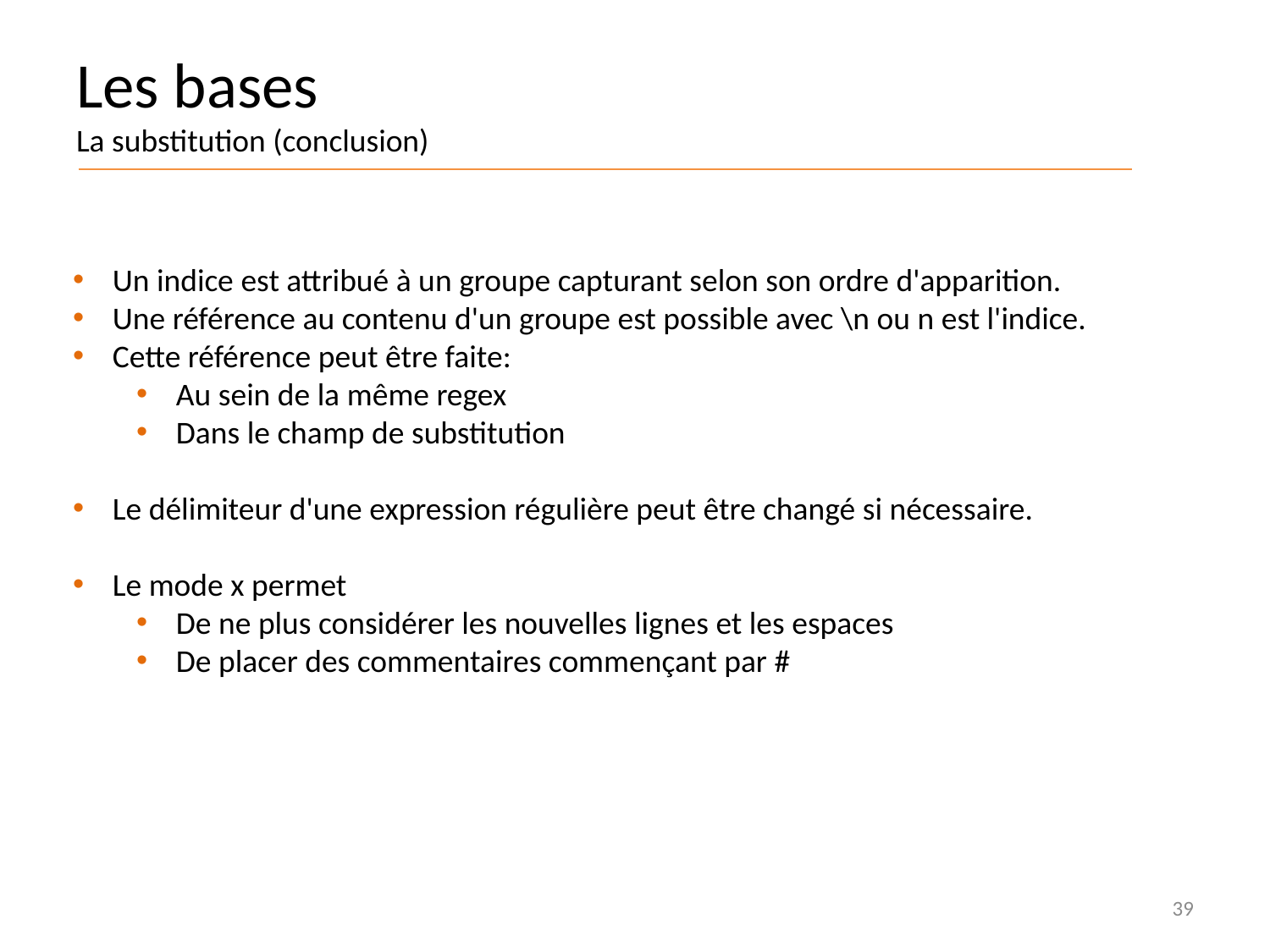

# Les bases La substitution (conclusion)
Un indice est attribué à un groupe capturant selon son ordre d'apparition.
Une référence au contenu d'un groupe est possible avec \n ou n est l'indice.
Cette référence peut être faite:
Au sein de la même regex
Dans le champ de substitution

Le délimiteur d'une expression régulière peut être changé si nécessaire.

Le mode x permet
De ne plus considérer les nouvelles lignes et les espaces
De placer des commentaires commençant par #

39